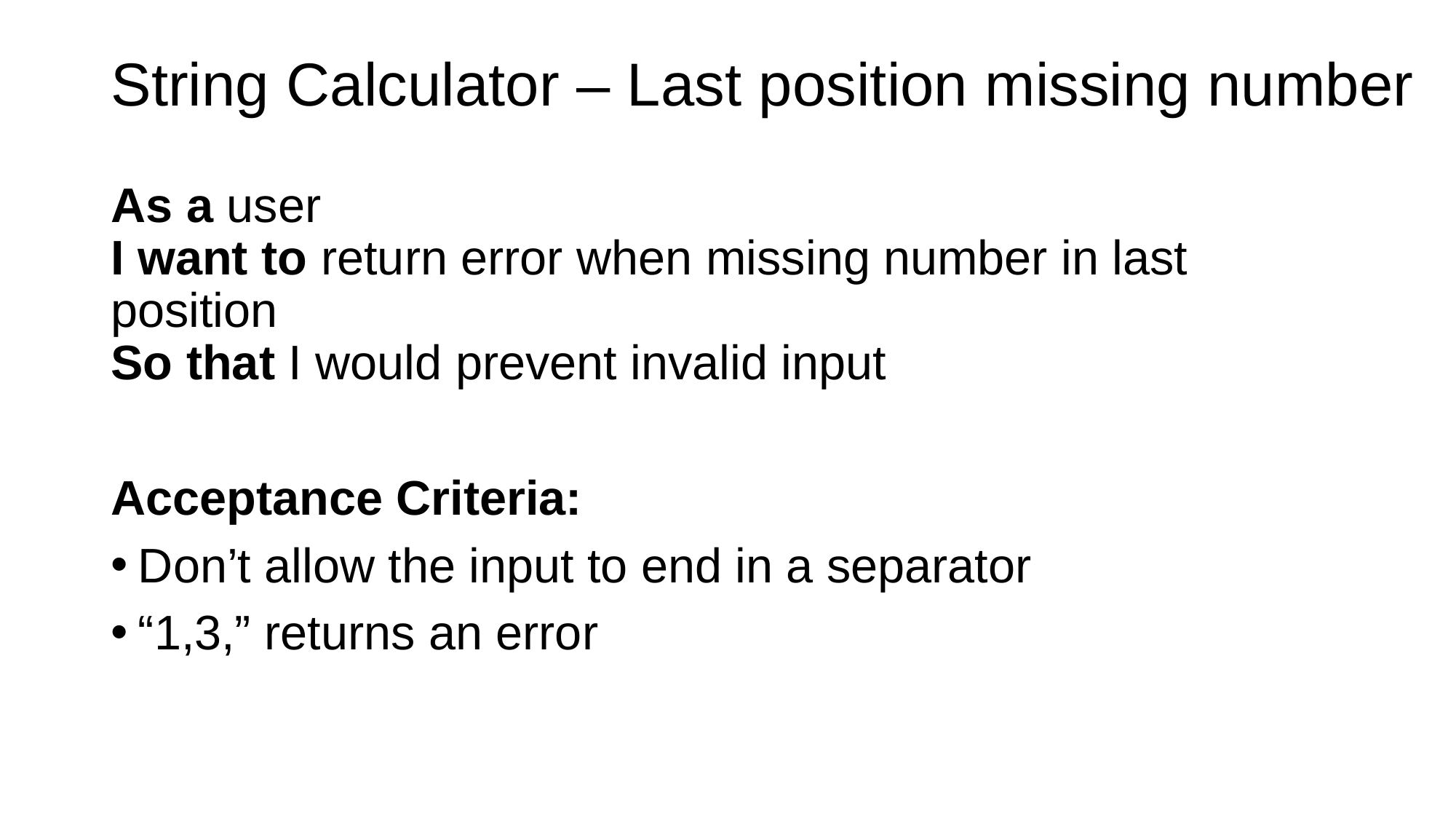

# String Calculator – Last position missing number
As a user
I want to return error when missing number in last position
So that I would prevent invalid input

Acceptance Criteria:
Don’t allow the input to end in a separator
“1,3,” returns an error